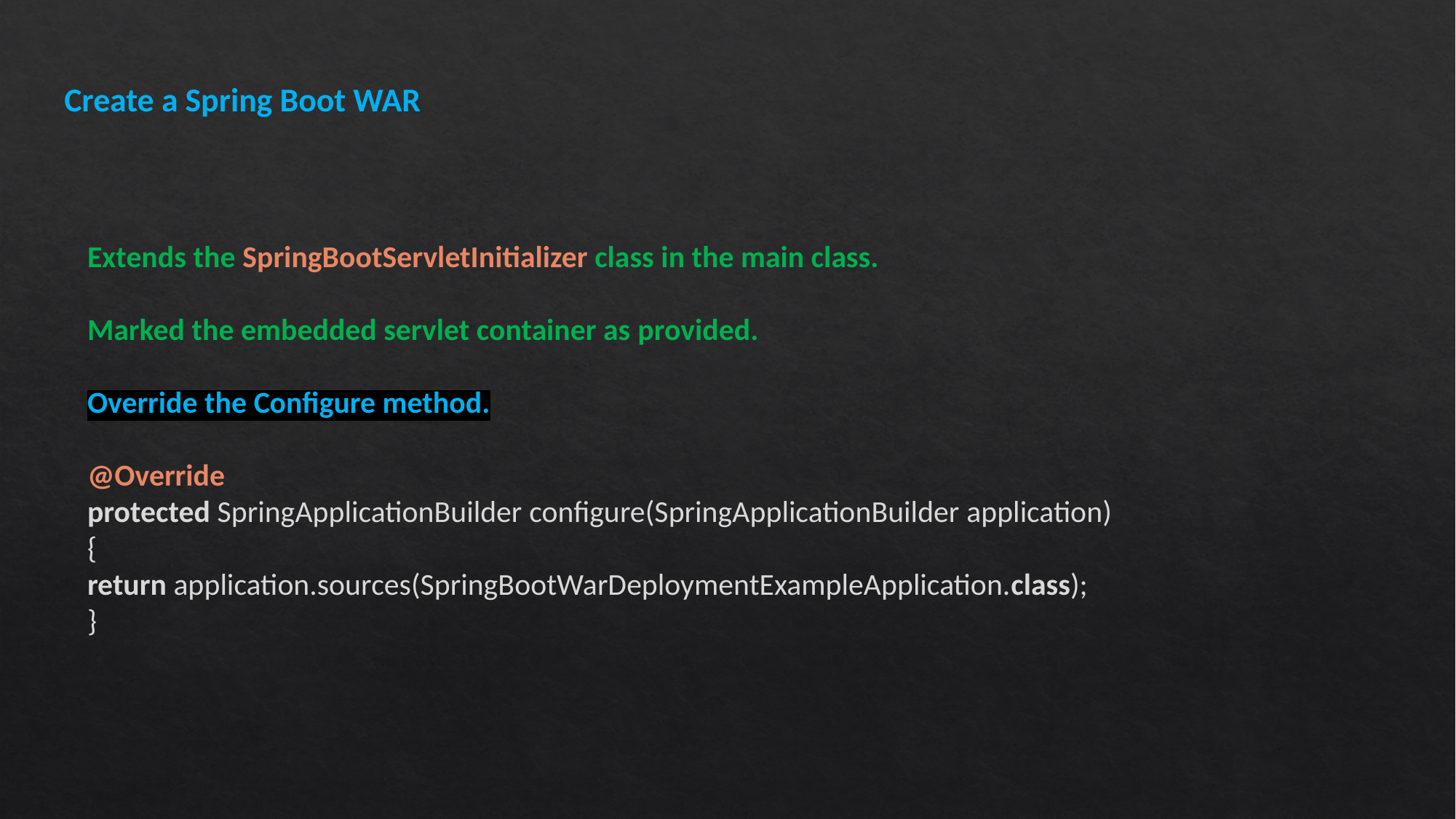

Create a Spring Boot WAR
Extends the SpringBootServletInitializer class in the main class.

Marked the embedded servlet container as provided.

Override the Configure method.

@Override
protected SpringApplicationBuilder configure(SpringApplicationBuilder application)
{
return application.sources(SpringBootWarDeploymentExampleApplication.class);
}